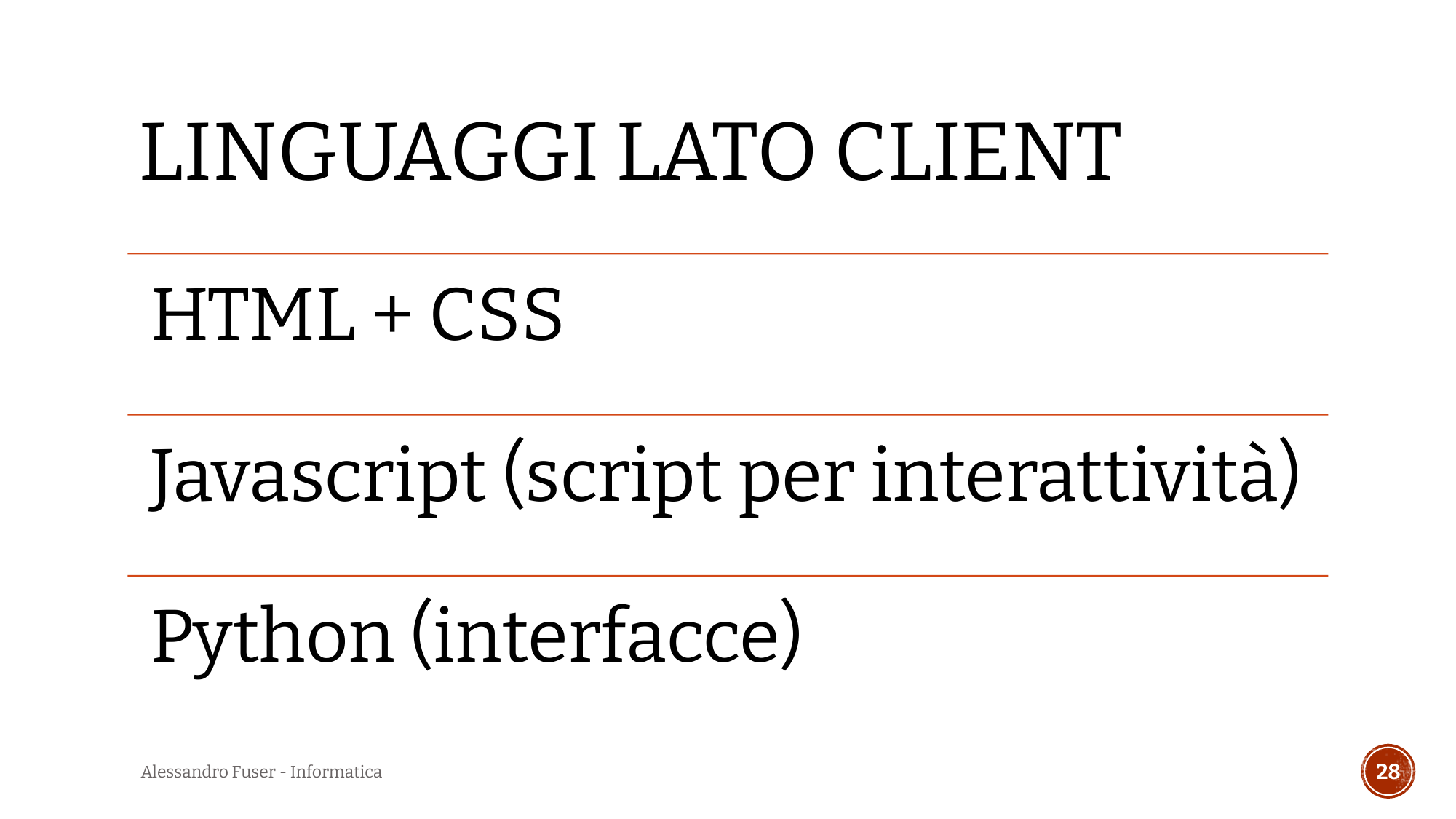

# Linguaggi lato client
HTML + CSS
Javascript (script per interattività)
Python (interfacce)
Alessandro Fuser - Informatica
28